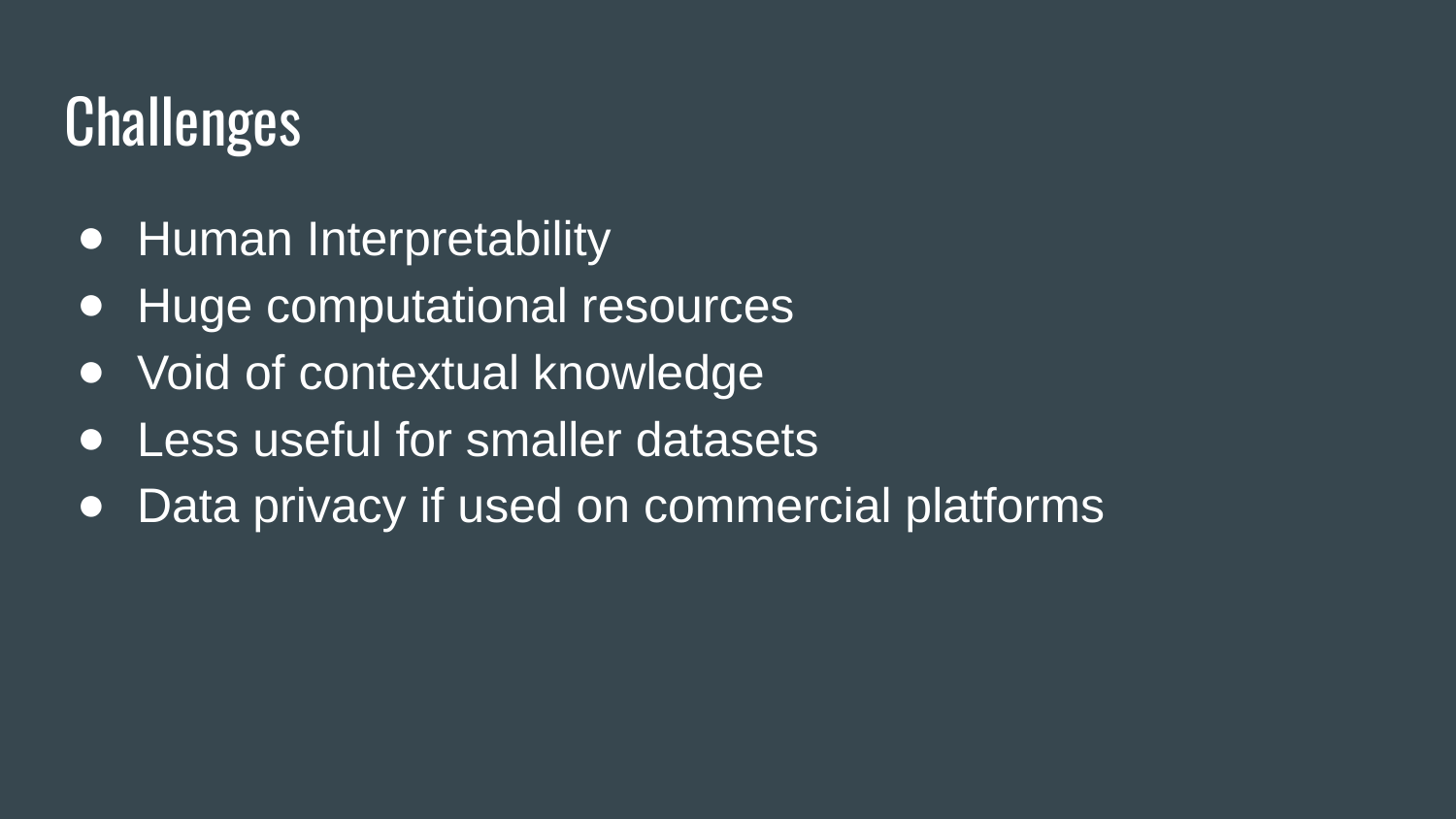

# Challenges
Human Interpretability
Huge computational resources
Void of contextual knowledge
Less useful for smaller datasets
Data privacy if used on commercial platforms